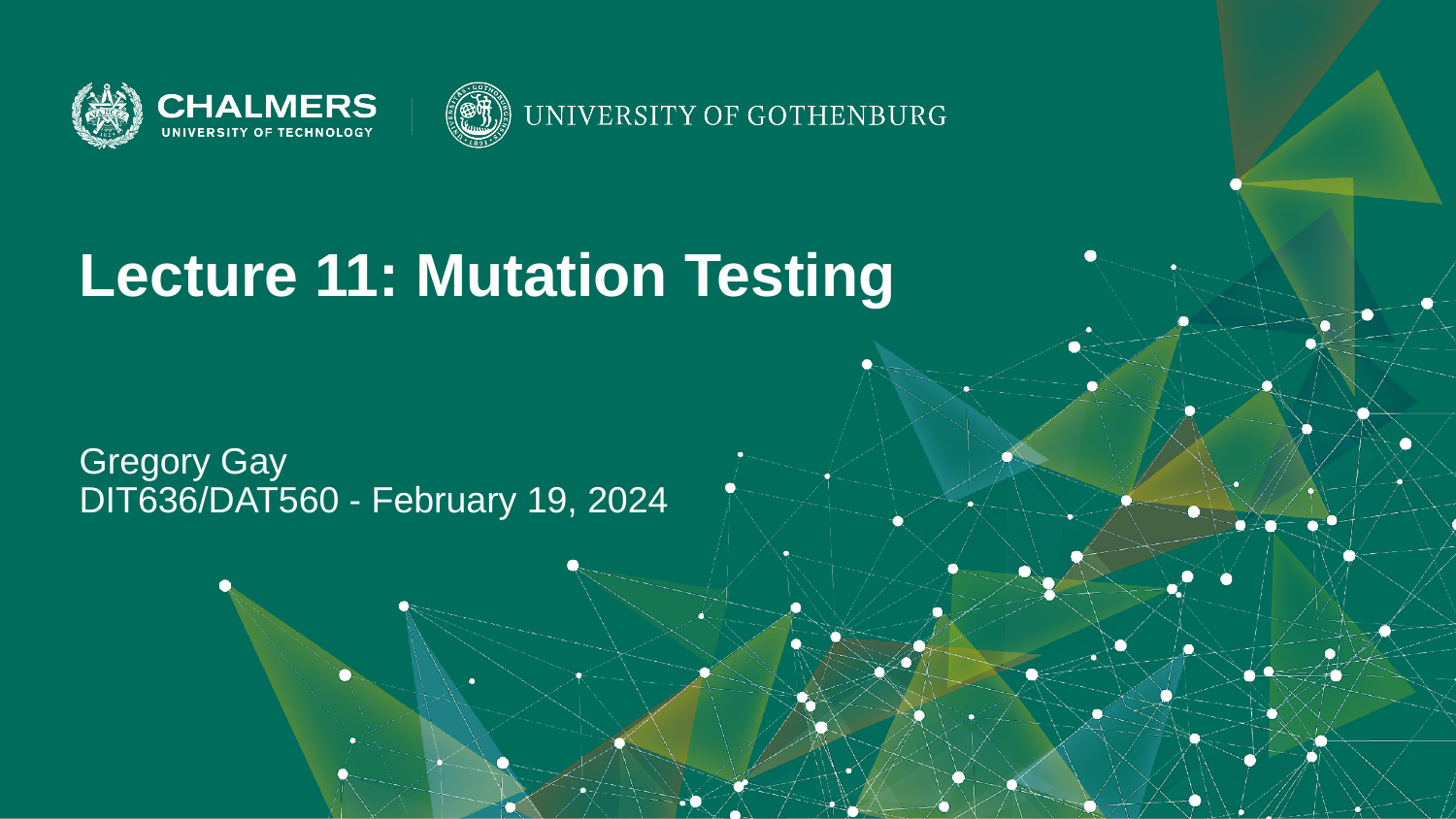

Lecture 11: Mutation Testing
Gregory Gay
DIT636/DAT560 - February 19, 2024